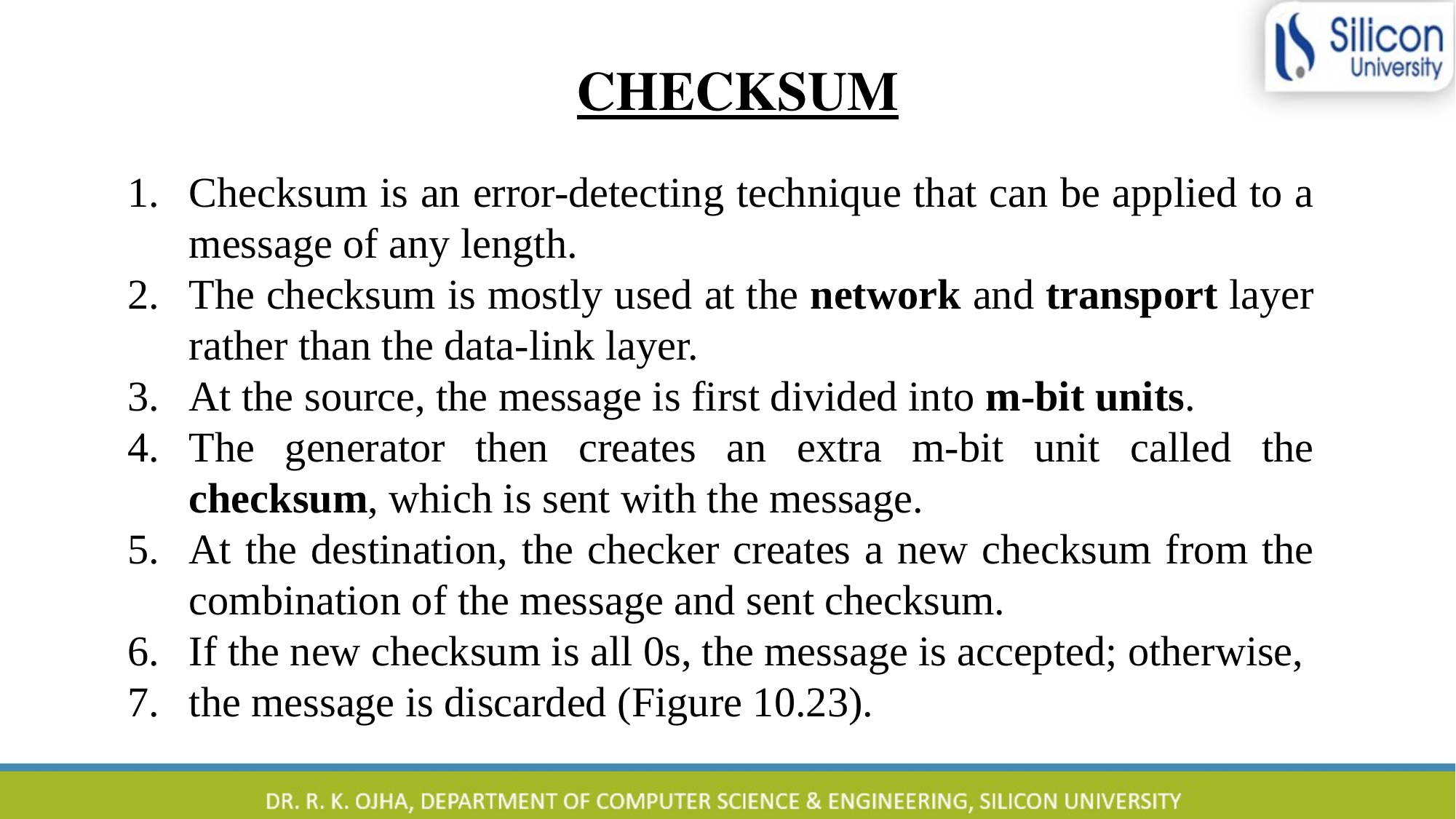

CHECKSUM
Checksum is an error-detecting technique that can be applied to a message of any length.
The checksum is mostly used at the network and transport layer rather than the data-link layer.
At the source, the message is first divided into m-bit units.
The generator then creates an extra m-bit unit called the checksum, which is sent with the message.
At the destination, the checker creates a new checksum from the combination of the message and sent checksum.
If the new checksum is all 0s, the message is accepted; otherwise,
the message is discarded (Figure 10.23).

85